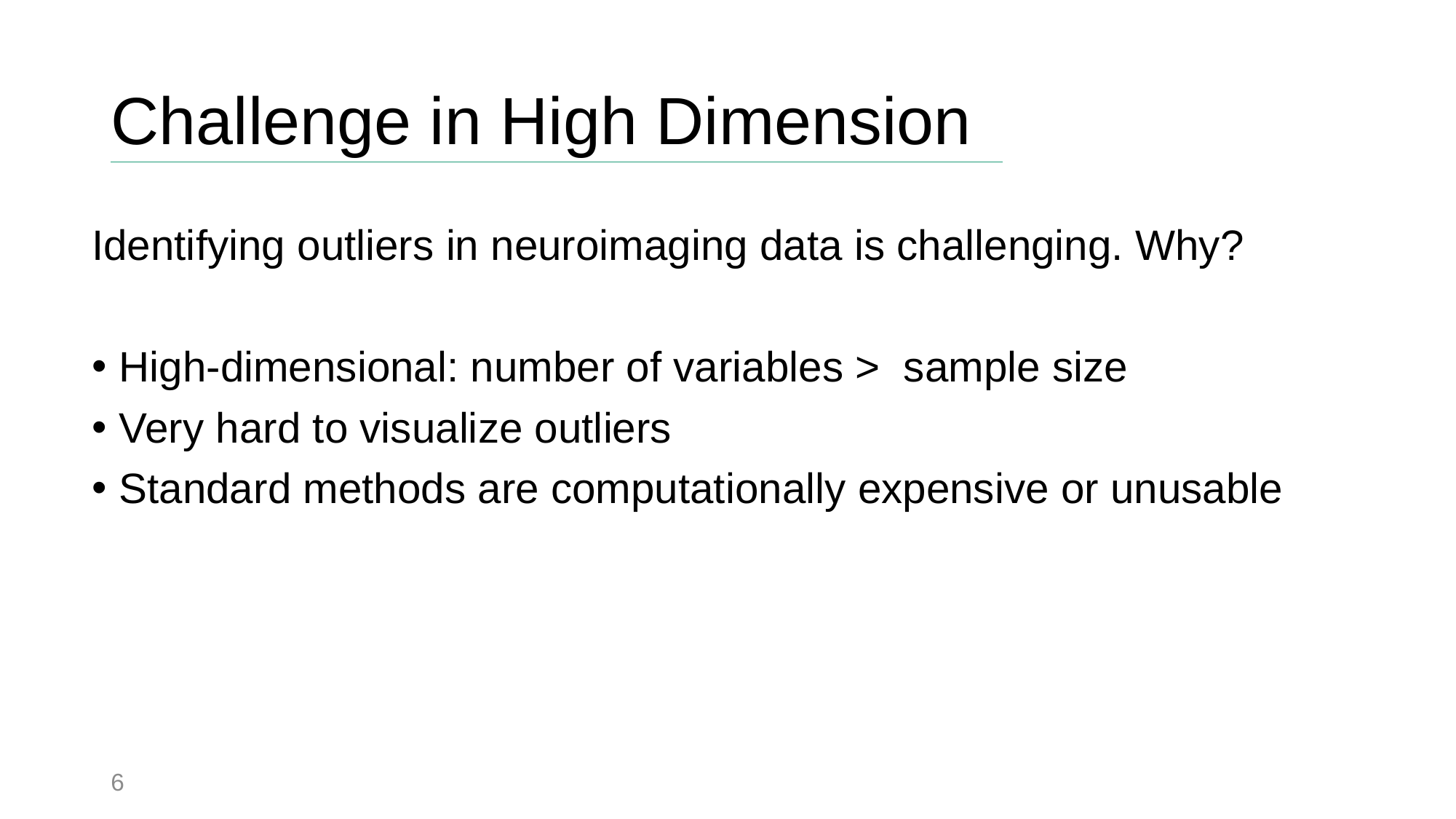

# Challenge in High Dimension
Identifying outliers in neuroimaging data is challenging. Why?

High-dimensional: number of variables >  sample size
Very hard to visualize outliers
Standard methods are computationally expensive or unusable

6